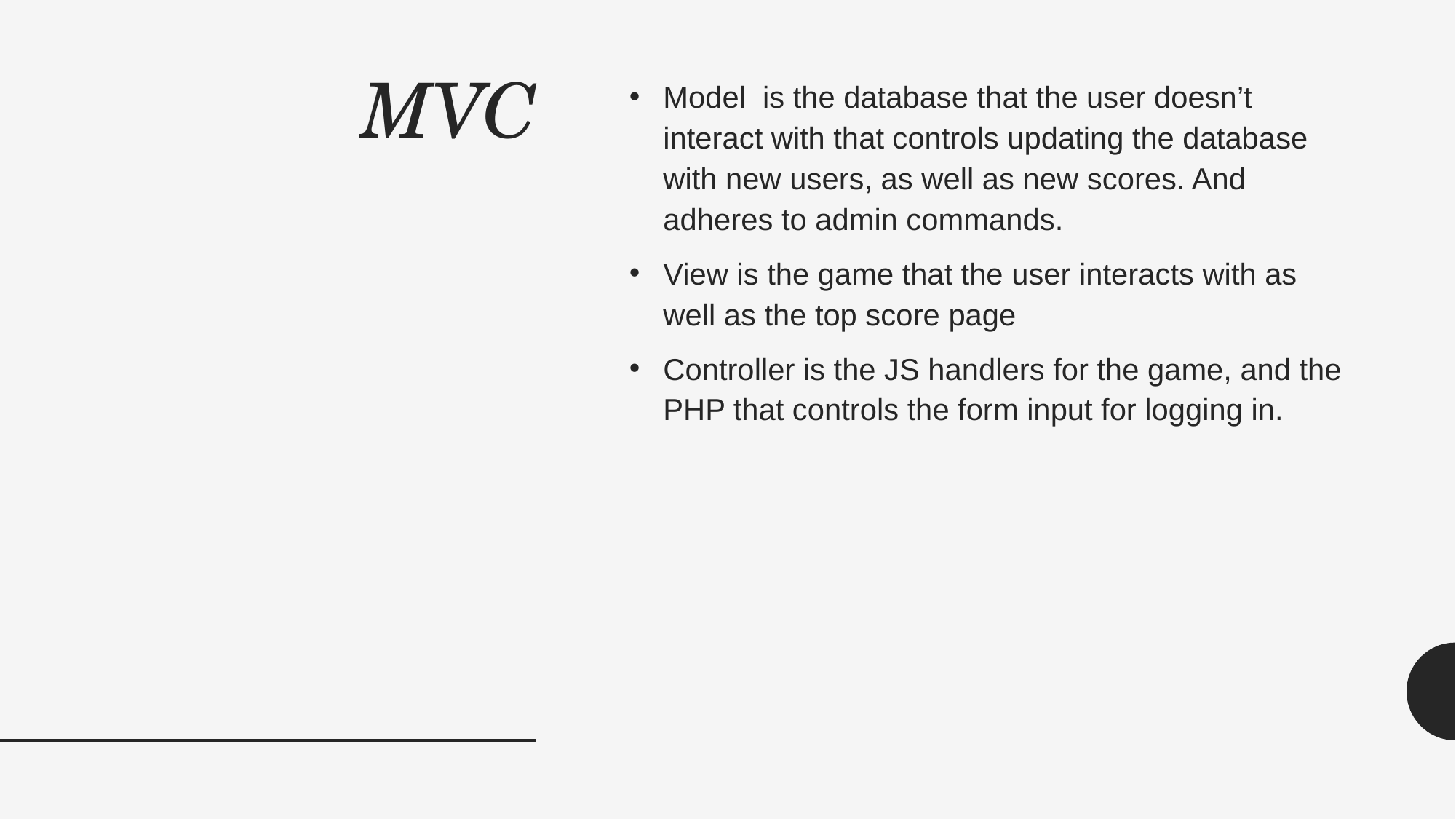

# MVC
Model  is the database that the user doesn’t interact with that controls updating the database with new users, as well as new scores. And adheres to admin commands.
View is the game that the user interacts with as well as the top score page
Controller is the JS handlers for the game, and the PHP that controls the form input for logging in.